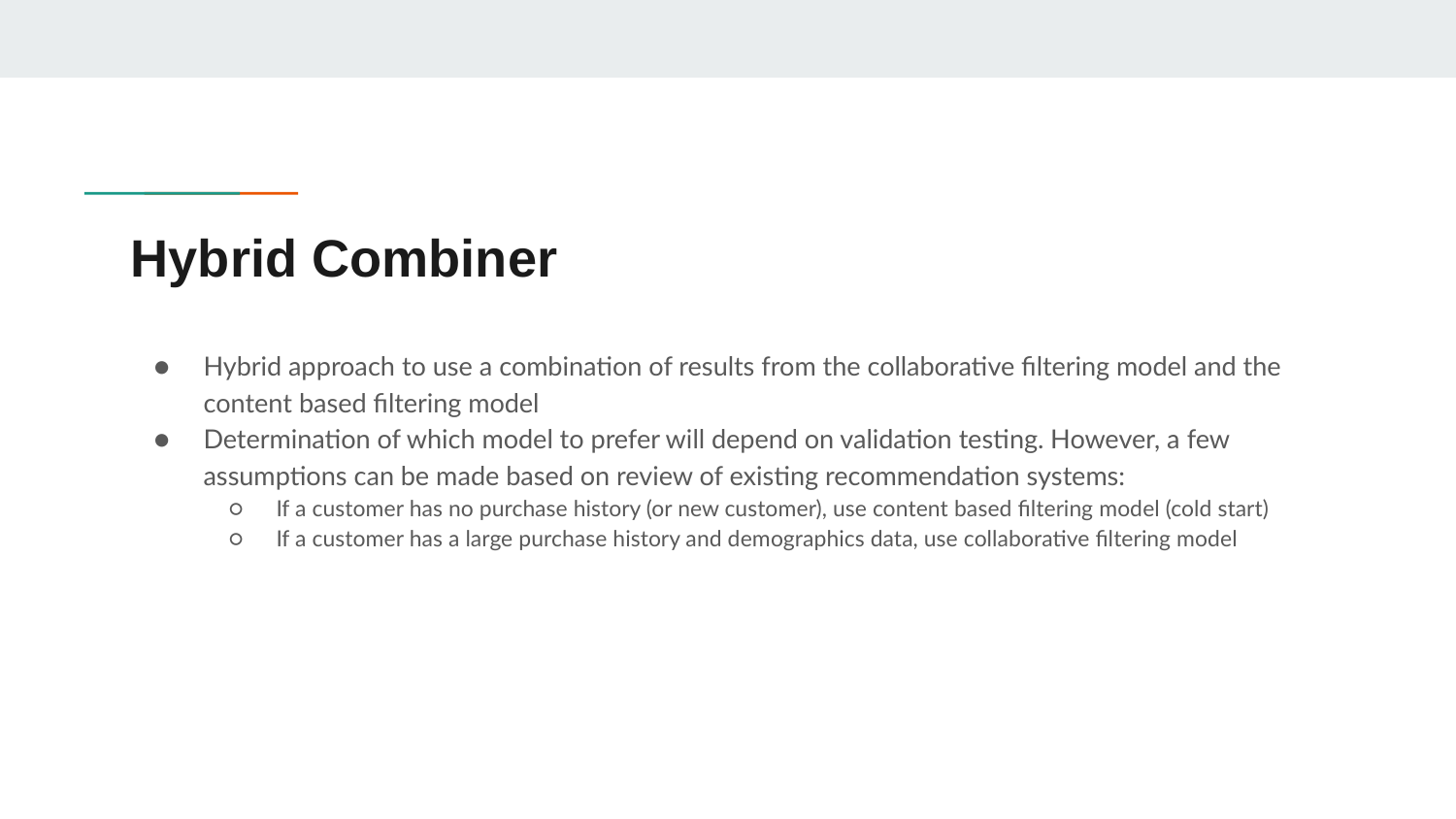

# Hybrid Combiner
Hybrid approach to use a combination of results from the collaborative filtering model and the content based filtering model
Determination of which model to prefer will depend on validation testing. However, a few assumptions can be made based on review of existing recommendation systems:
If a customer has no purchase history (or new customer), use content based filtering model (cold start)
If a customer has a large purchase history and demographics data, use collaborative filtering model